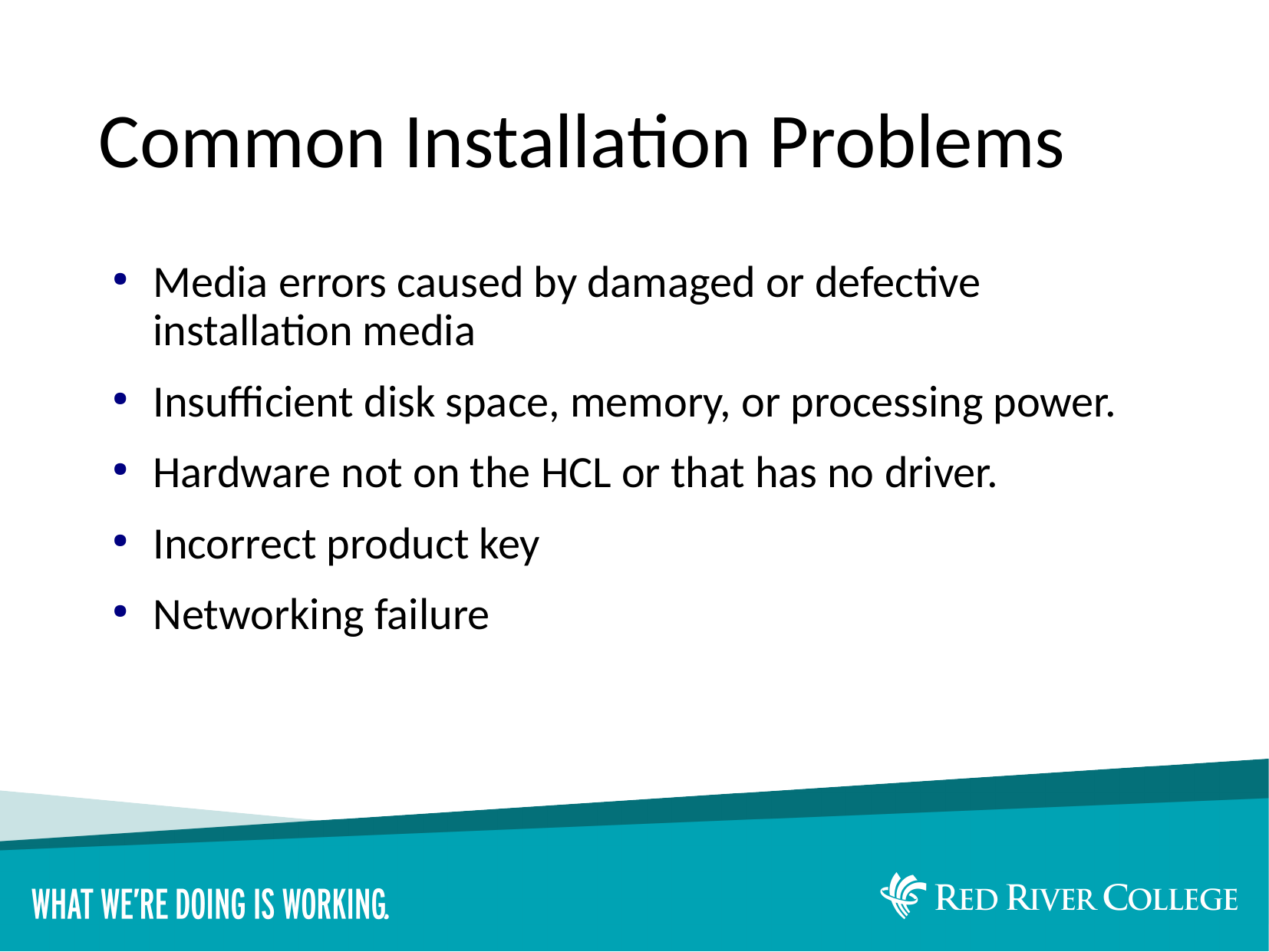

# Common Installation Problems
Media errors caused by damaged or defective installation media
Insufficient disk space, memory, or processing power.
Hardware not on the HCL or that has no driver.
Incorrect product key
Networking failure